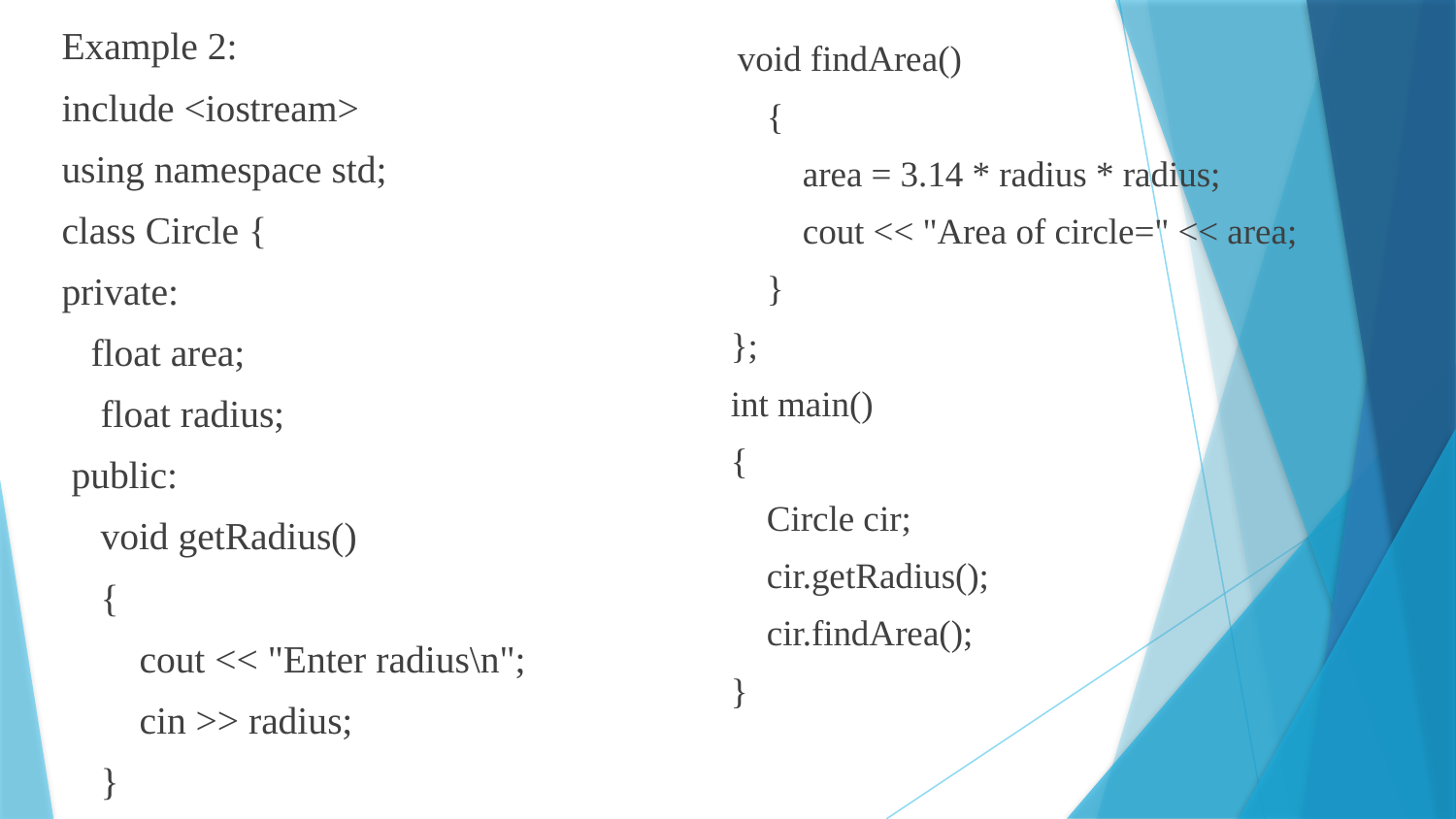

Example 2:
include <iostream>
using namespace std;
class Circle {
private:
   float area;
    float radius;
 public:
    void getRadius()
    {
        cout << "Enter radius\n";
        cin >> radius;
    }

 void findArea()
    {
        area = 3.14 * radius * radius;
        cout << "Area of circle=" << area;
    }
};
int main()
{
    Circle cir;
    cir.getRadius();
    cir.findArea();
}